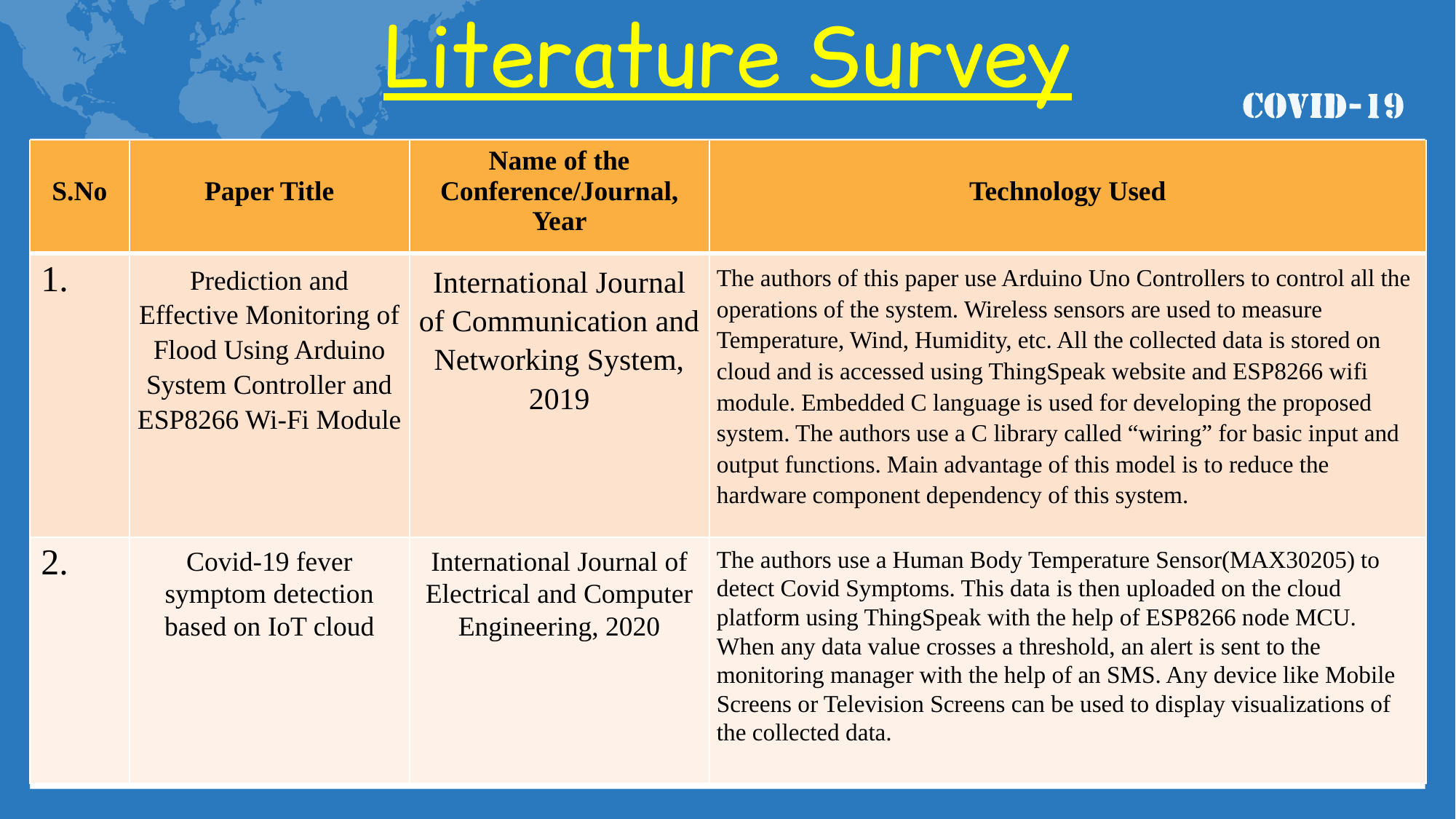

Literature Survey

| S.No | Paper Title | Name of the Conference/Journal, Year | Technology Used |
| --- | --- | --- | --- |
| 1. | Prediction and Effective Monitoring of Flood Using Arduino System Controller and ESP8266 Wi-Fi Module | International Journal of Communication and Networking System, 2019 | The authors of this paper use Arduino Uno Controllers to control all the operations of the system. Wireless sensors are used to measure Temperature, Wind, Humidity, etc. All the collected data is stored on cloud and is accessed using ThingSpeak website and ESP8266 wifi module. Embedded C language is used for developing the proposed system. The authors use a C library called “wiring” for basic input and output functions. Main advantage of this model is to reduce the hardware component dependency of this system. |
| 2. | Covid-19 fever symptom detection based on IoT cloud | International Journal of Electrical and Computer Engineering, 2020 | The authors use a Human Body Temperature Sensor(MAX30205) to detect Covid Symptoms. This data is then uploaded on the cloud platform using ThingSpeak with the help of ESP8266 node MCU. When any data value crosses a threshold, an alert is sent to the monitoring manager with the help of an SMS. Any device like Mobile Screens or Television Screens can be used to display visualizations of the collected data. |